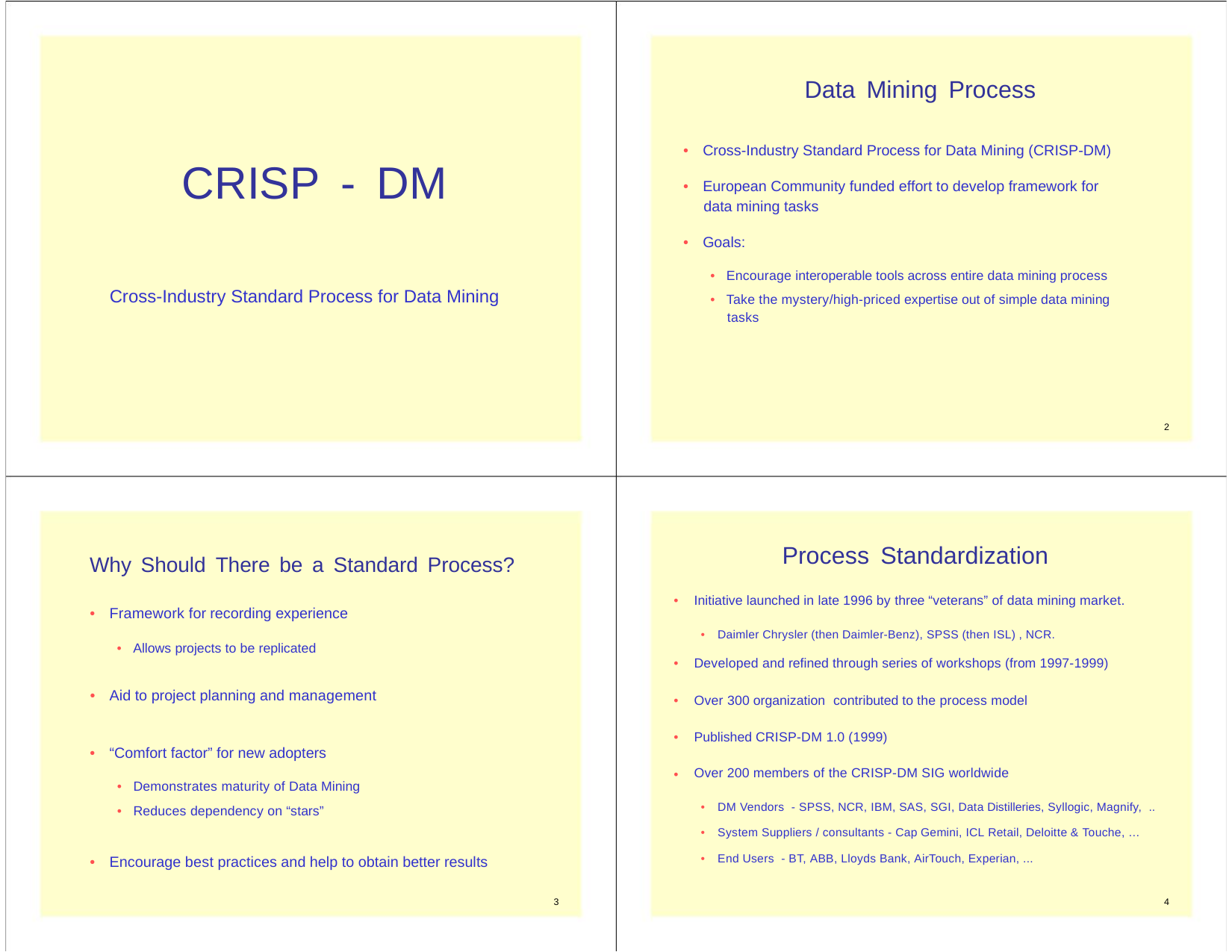

Data Mining Process
• Cross-Industry Standard Process for Data Mining (CRISP-DM)
CRISP - DM
• European Community funded effort to develop framework for
data mining tasks
• Goals:
• Encourage interoperable tools across entire data mining process
Cross-Industry Standard Process for Data Mining
• Take the mystery/high-priced expertise out of simple data mining
tasks
2
Process Standardization
Why Should There be a Standard Process?
•
Initiative launched in late 1996 by three “veterans” of data mining market.
• Framework for recording experience
• Allows projects to be replicated
•
Daimler Chrysler (then Daimler-Benz), SPSS (then ISL) , NCR.
•
•
•
•
Developed and refined through series of workshops (from 1997-1999)
Over 300 organization contributed to the process model
Published CRISP-DM 1.0 (1999)
• Aid to project planning and management
• “Comfort factor” for new adopters
Over 200 members of the CRISP-DM SIG worldwide
• Demonstrates maturity of Data Mining
• Reduces dependency on “stars”
•
•
•
DM Vendors - SPSS, NCR, IBM, SAS, SGI, Data Distilleries, Syllogic, Magnify, ..
System Suppliers / consultants - Cap Gemini, ICL Retail, Deloitte & Touche, …
End Users - BT, ABB, Lloyds Bank, AirTouch, Experian, ...
• Encourage best practices and help to obtain better results
3
4